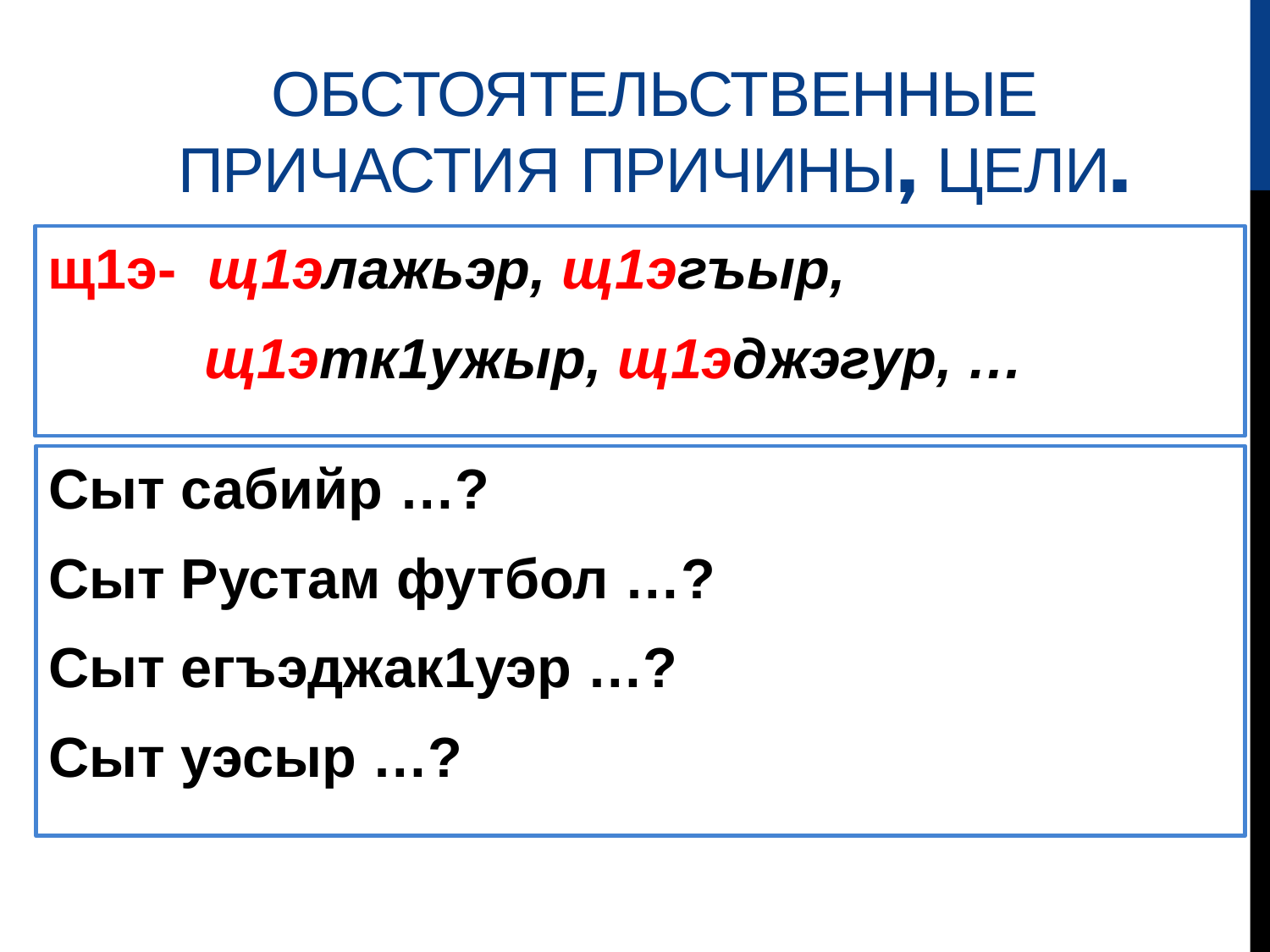

# Обстоятельственные причастия причины, цели.
щ1э-  щ1элажьэр, щ1эгъыр,
          щ1этк1ужыр, щ1эджэгур, …
Сыт сабийр …?
Сыт Рустам футбол …?
Сыт егъэджак1уэр …?
Сыт уэсыр …?